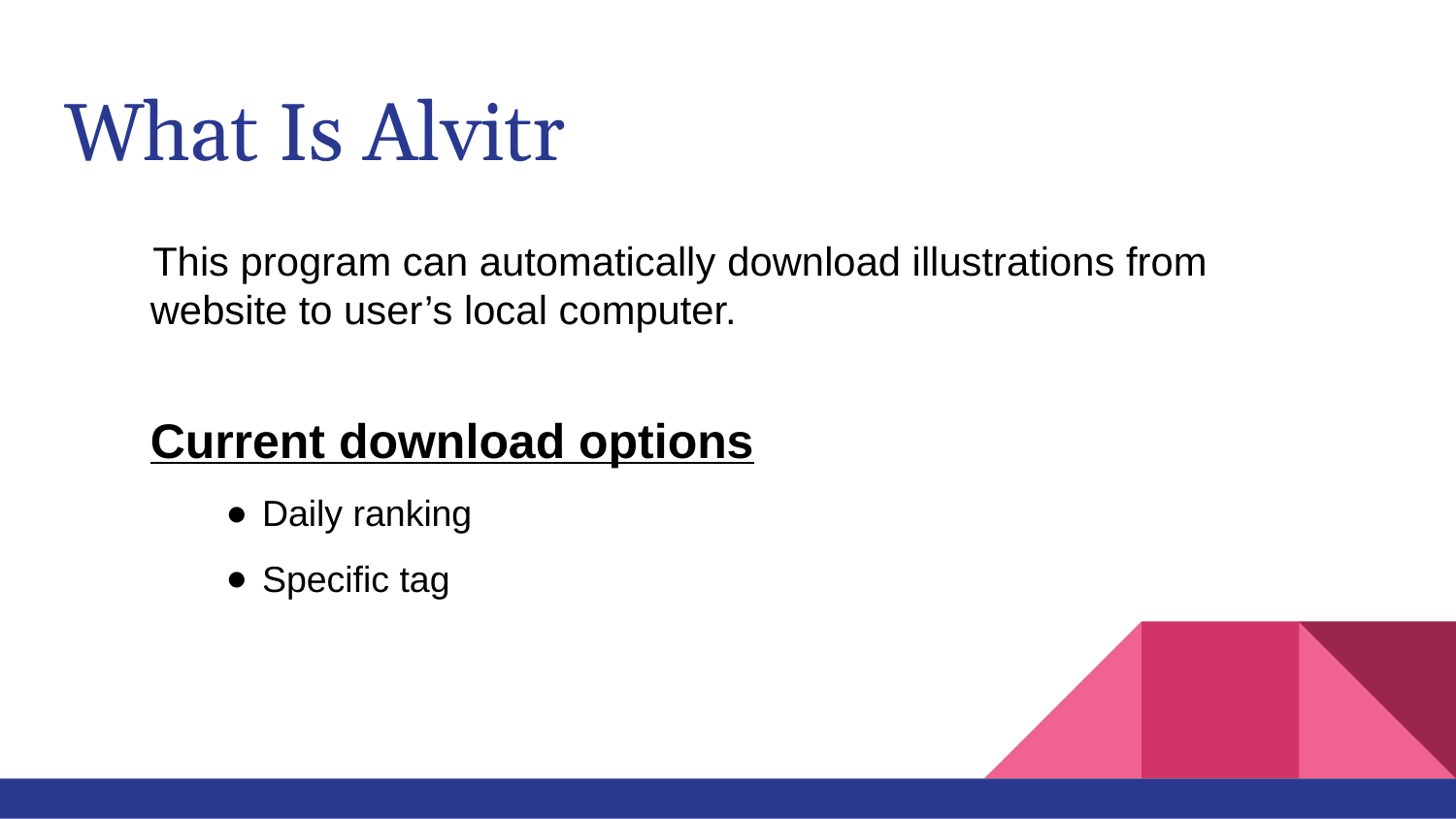

# What Is Alvitr

    This program can automatically download illustrations from
   website to user’s local computer.

   Current download options
Daily ranking
Specific tag